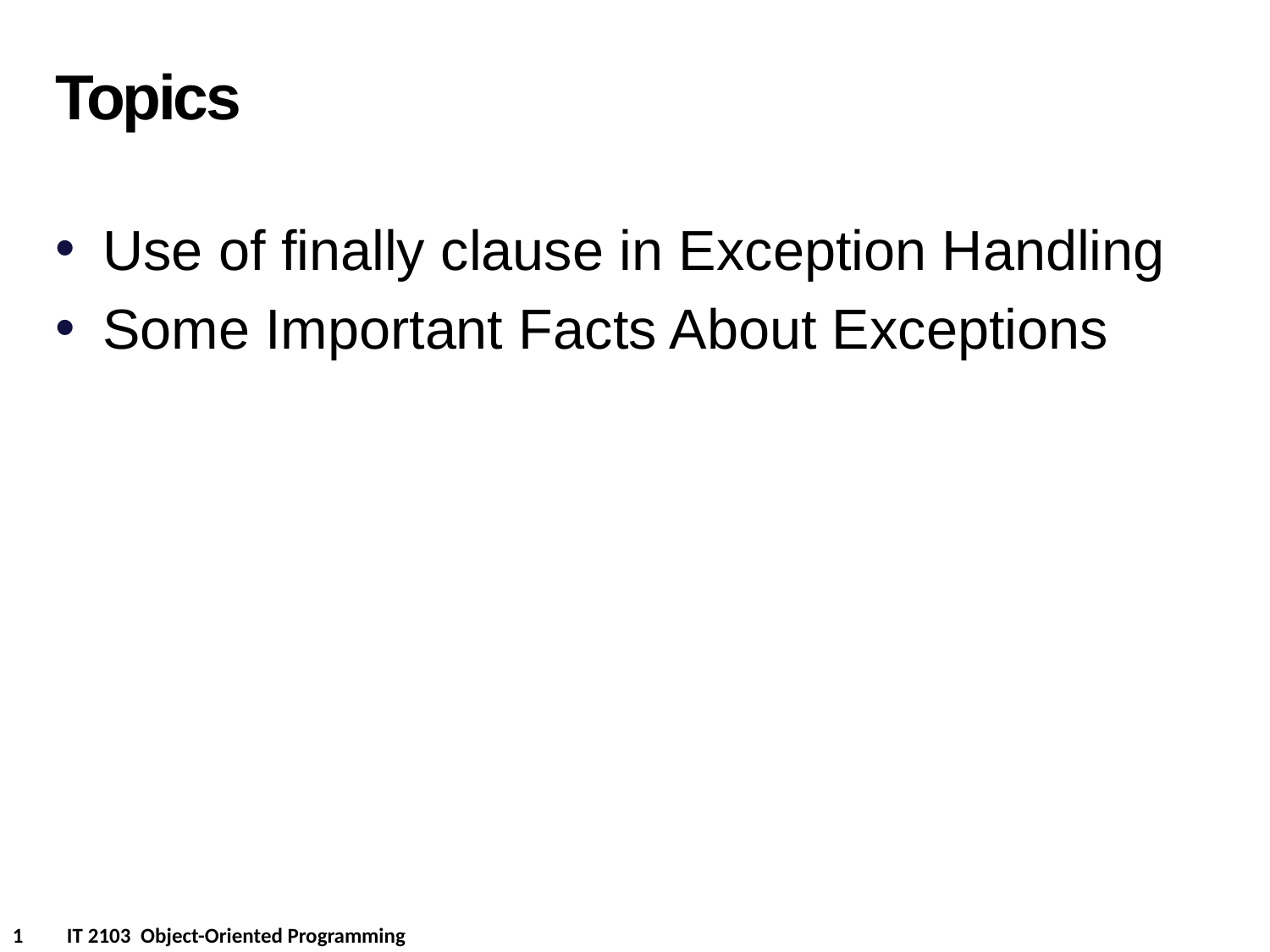

Topics
Use of finally clause in Exception Handling
Some Important Facts About Exceptions